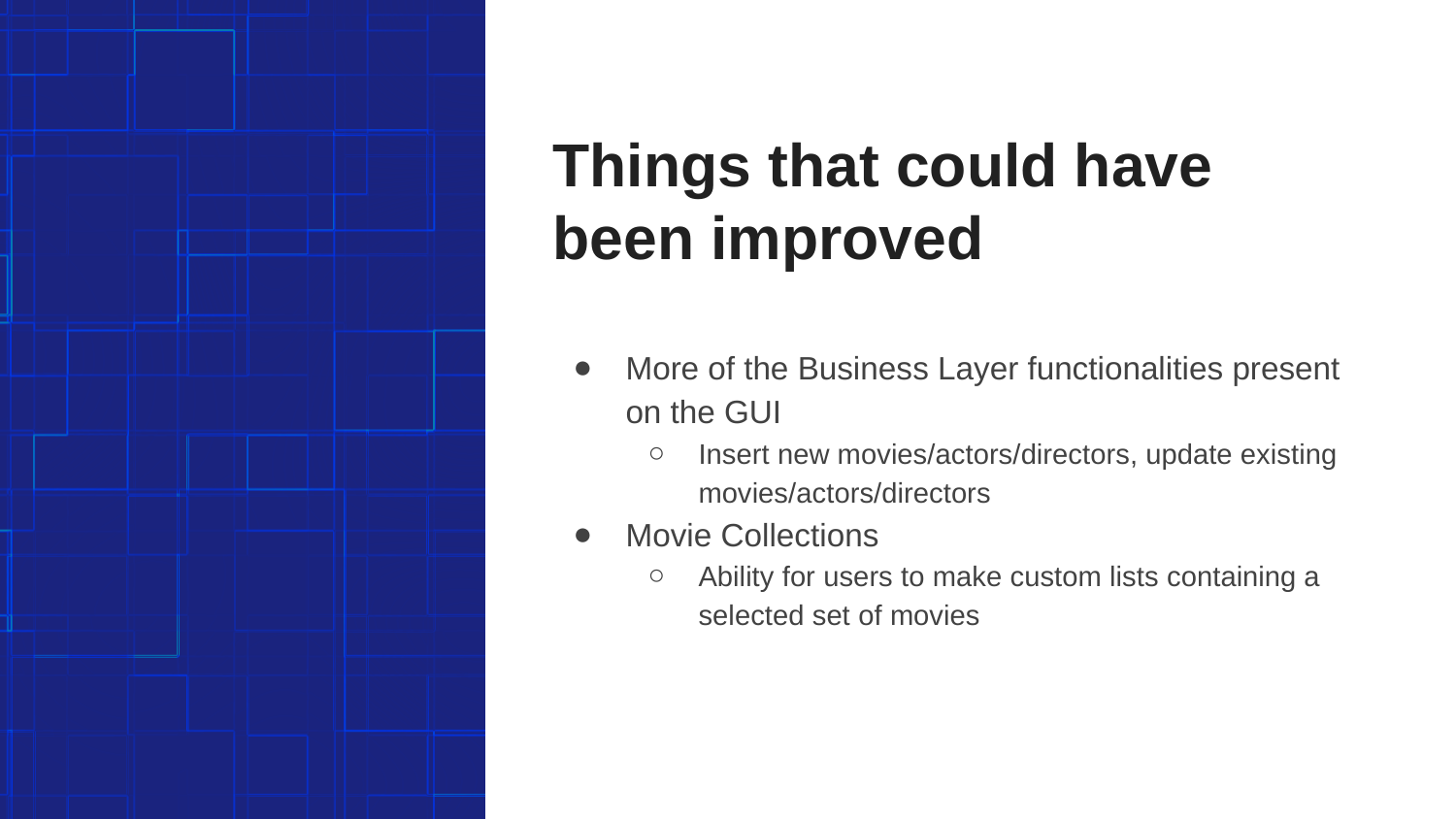

# Things that could have been improved
More of the Business Layer functionalities present on the GUI
Insert new movies/actors/directors, update existing movies/actors/directors
Movie Collections
Ability for users to make custom lists containing a selected set of movies